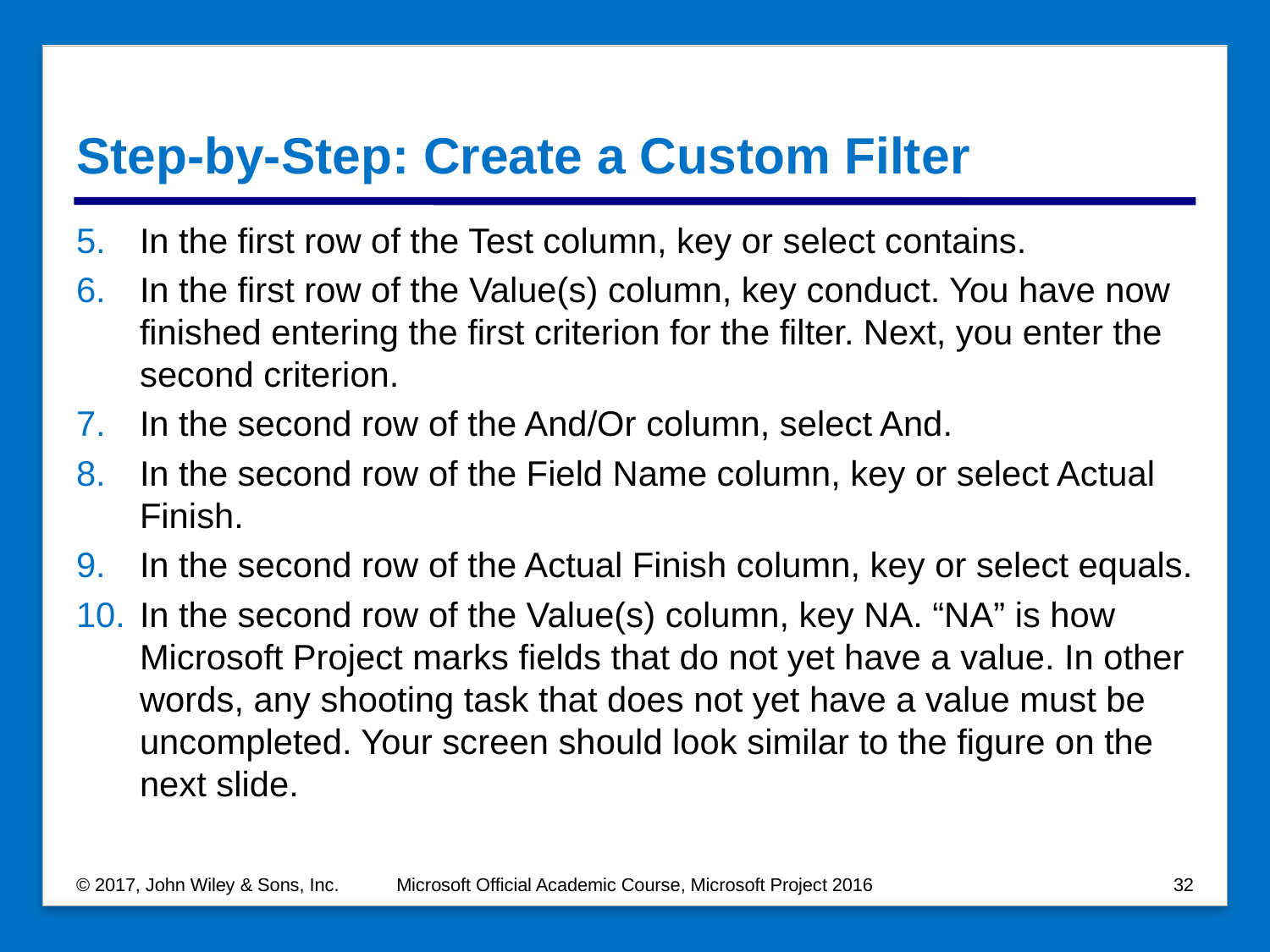

# Step-by-Step: Create a Custom Filter
In the first row of the Test column, key or select contains.
In the first row of the Value(s) column, key conduct. You have now finished entering the first criterion for the filter. Next, you enter the second criterion.
In the second row of the And/Or column, select And.
In the second row of the Field Name column, key or select Actual Finish.
In the second row of the Actual Finish column, key or select equals.
In the second row of the Value(s) column, key NA. “NA” is how Microsoft Project marks fields that do not yet have a value. In other words, any shooting task that does not yet have a value must be uncompleted. Your screen should look similar to the figure on the next slide.
© 2017, John Wiley & Sons, Inc.
Microsoft Official Academic Course, Microsoft Project 2016
32